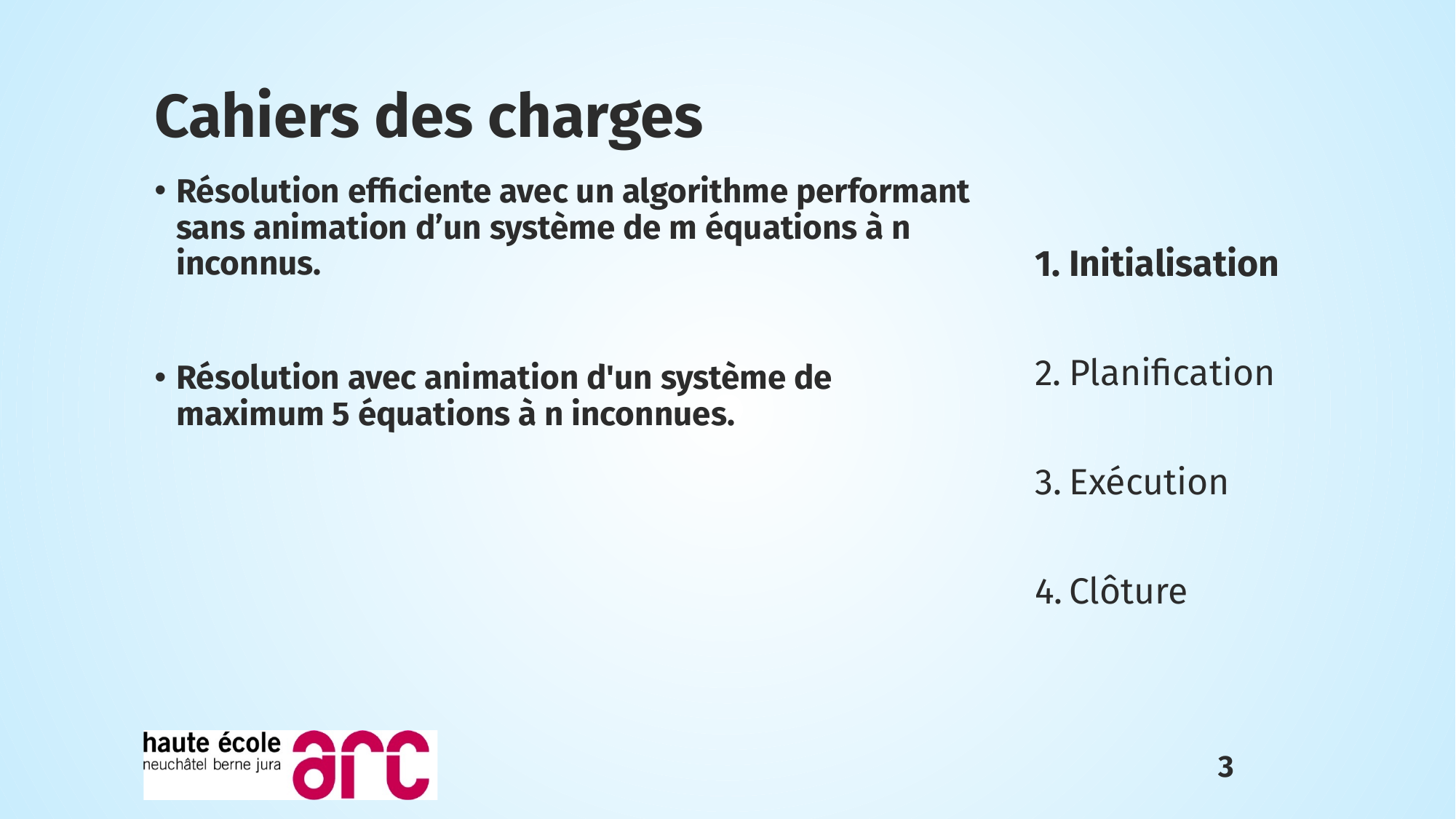

# Cahiers des charges
Résolution efficiente avec un algorithme performant sans animation d’un système de m équations à n inconnus.

Résolution avec animation d'un système de maximum 5 équations à n inconnues.

3